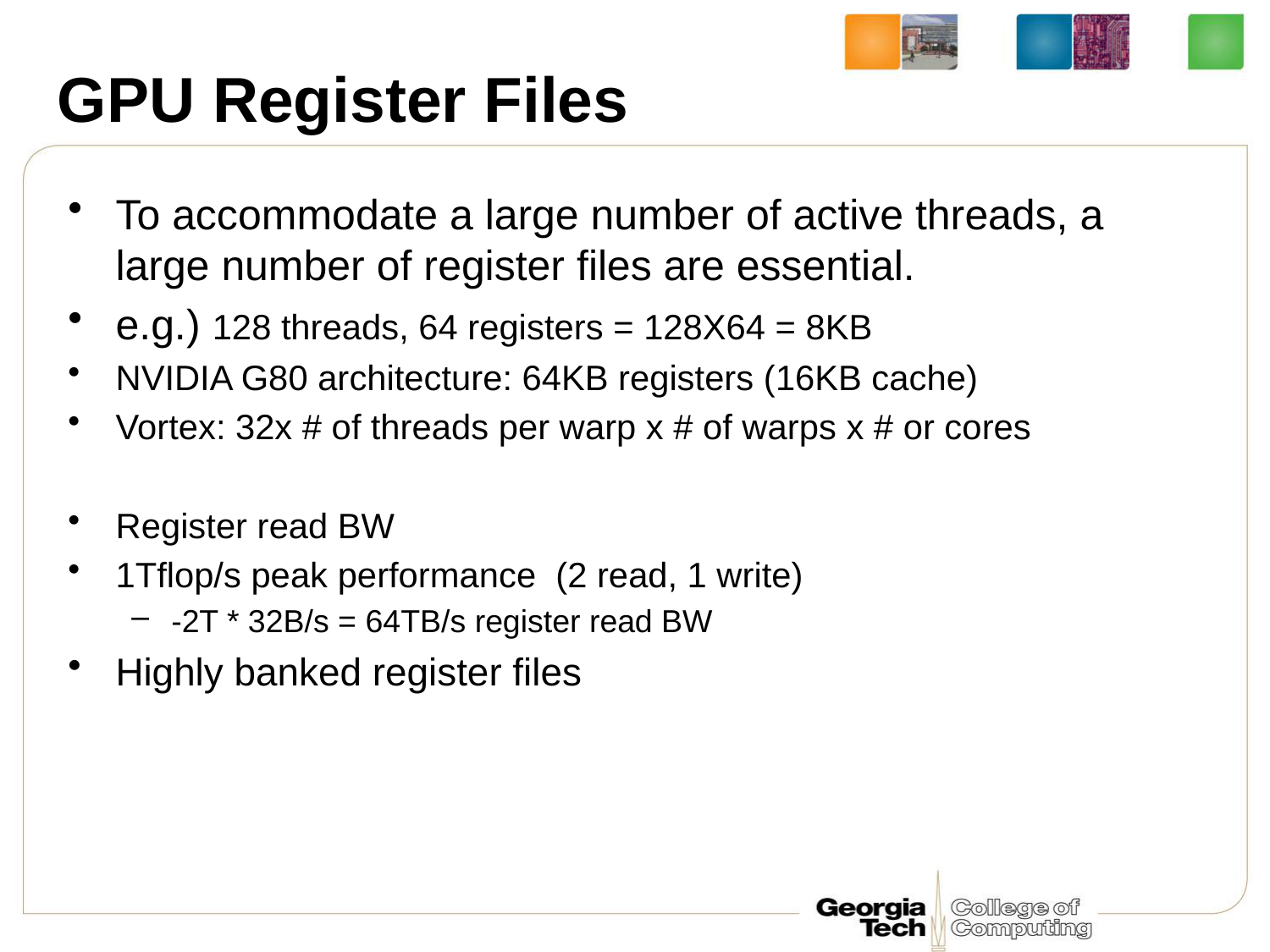

# GPU Register Files
To accommodate a large number of active threads, a large number of register files are essential.
e.g.) 128 threads, 64 registers = 128X64 = 8KB
NVIDIA G80 architecture: 64KB registers (16KB cache)
Vortex: 32x # of threads per warp x # of warps x # or cores

Register read BW
1Tflop/s peak performance  (2 read, 1 write)
-2T * 32B/s = 64TB/s register read BW
Highly banked register files